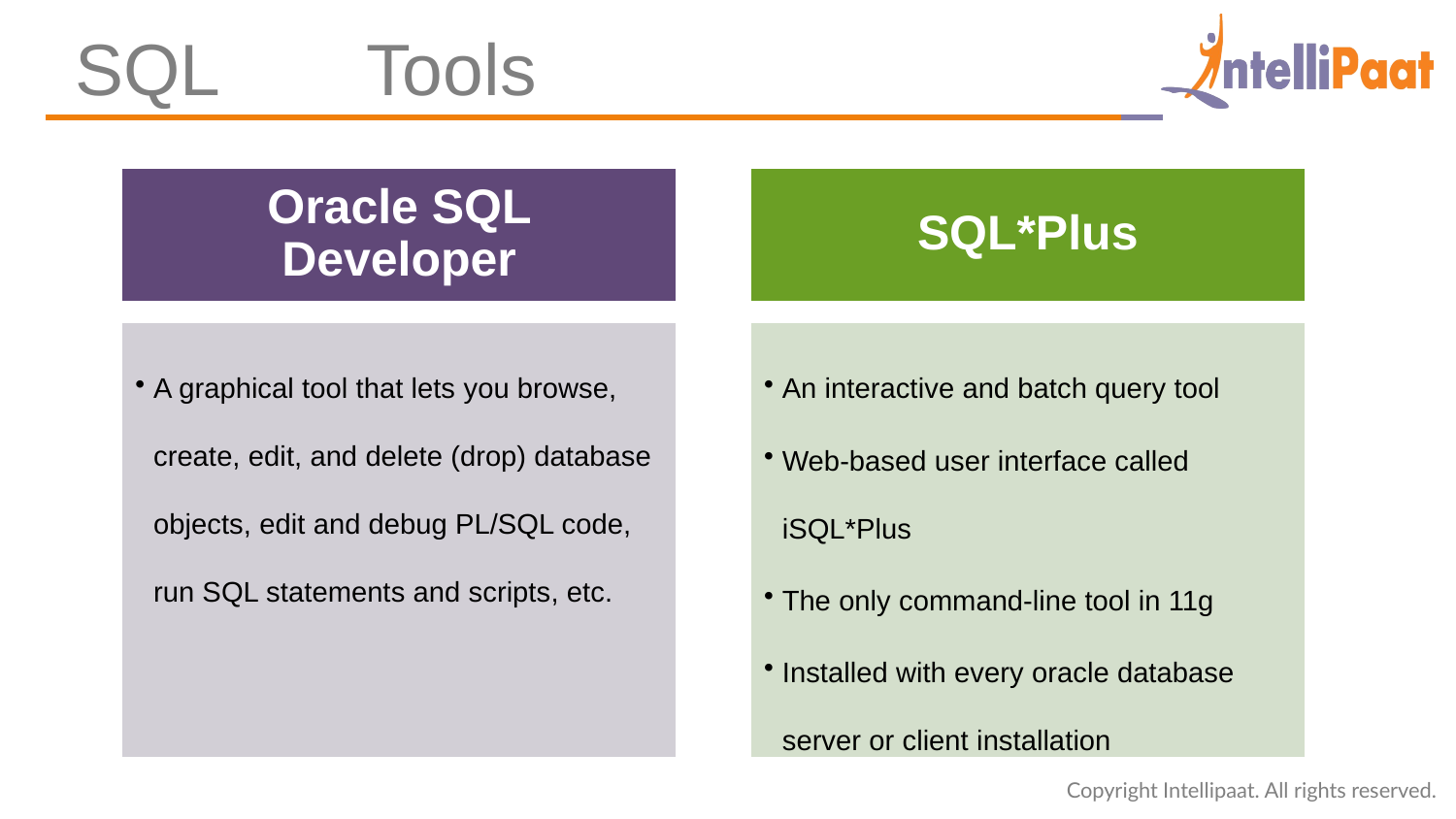

SQL	Tools
Oracle SQL Developer
SQL*Plus
A graphical tool that lets you browse, create, edit, and delete (drop) database objects, edit and debug PL/SQL code, run SQL statements and scripts, etc.
An interactive and batch query tool
Web-based user interface called iSQL*Plus
The only command-line tool in 11g
Installed with every oracle database server or client installation